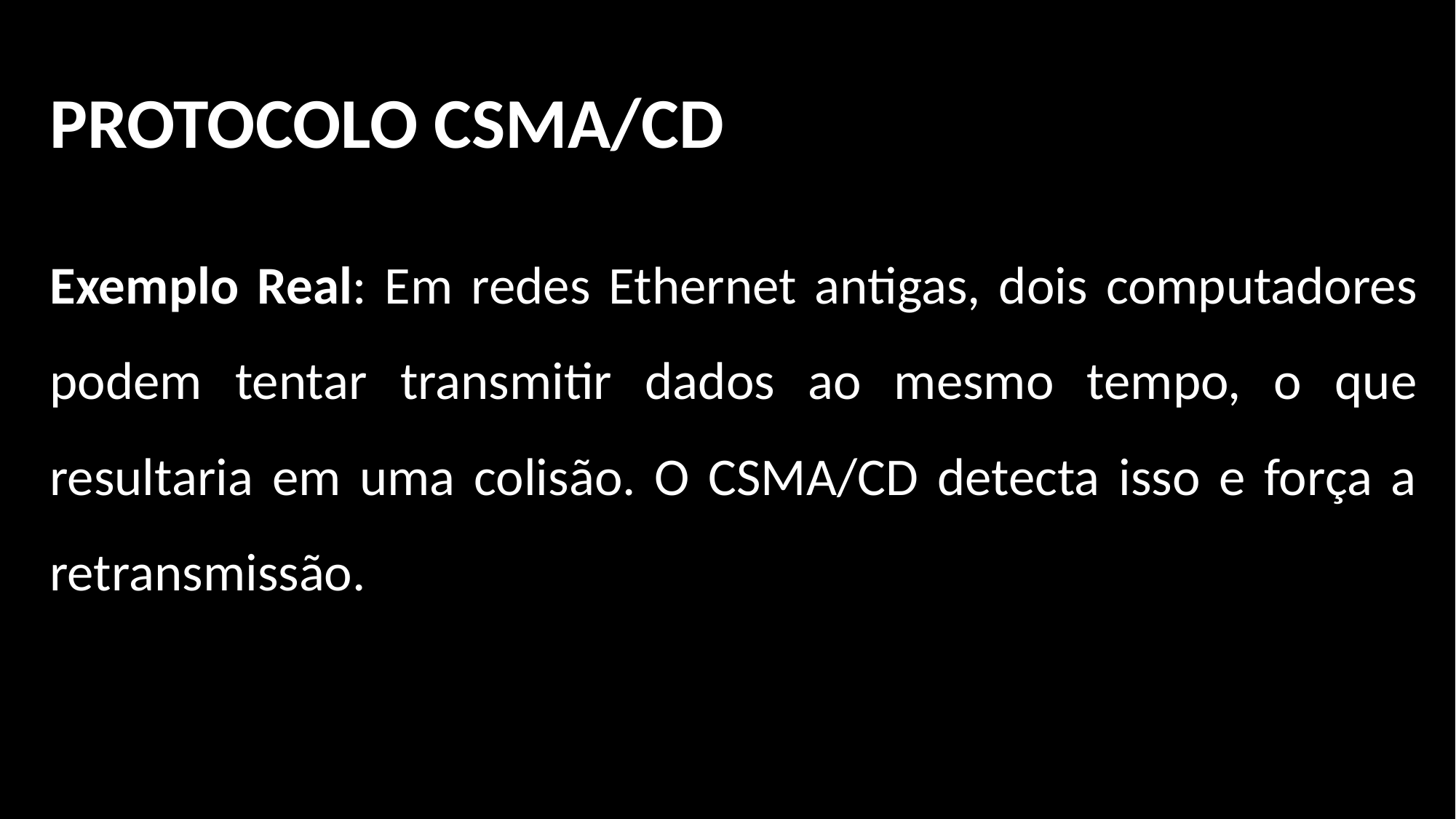

PROTOCOLO CSMA/CD
Exemplo Real: Em redes Ethernet antigas, dois computadores podem tentar transmitir dados ao mesmo tempo, o que resultaria em uma colisão. O CSMA/CD detecta isso e força a retransmissão.